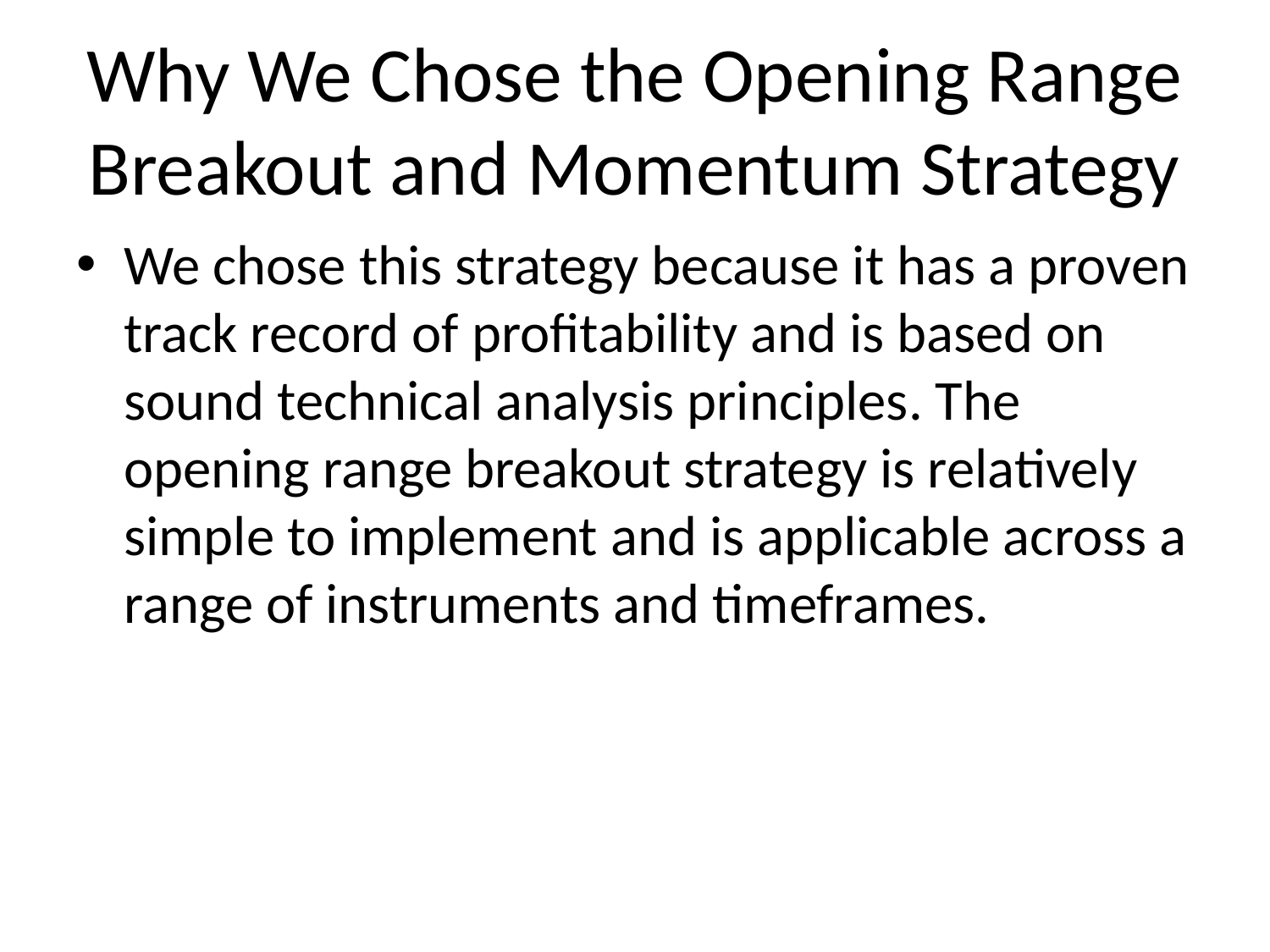

# Why We Chose the Opening Range Breakout and Momentum Strategy
We chose this strategy because it has a proven track record of profitability and is based on sound technical analysis principles. The opening range breakout strategy is relatively simple to implement and is applicable across a range of instruments and timeframes.